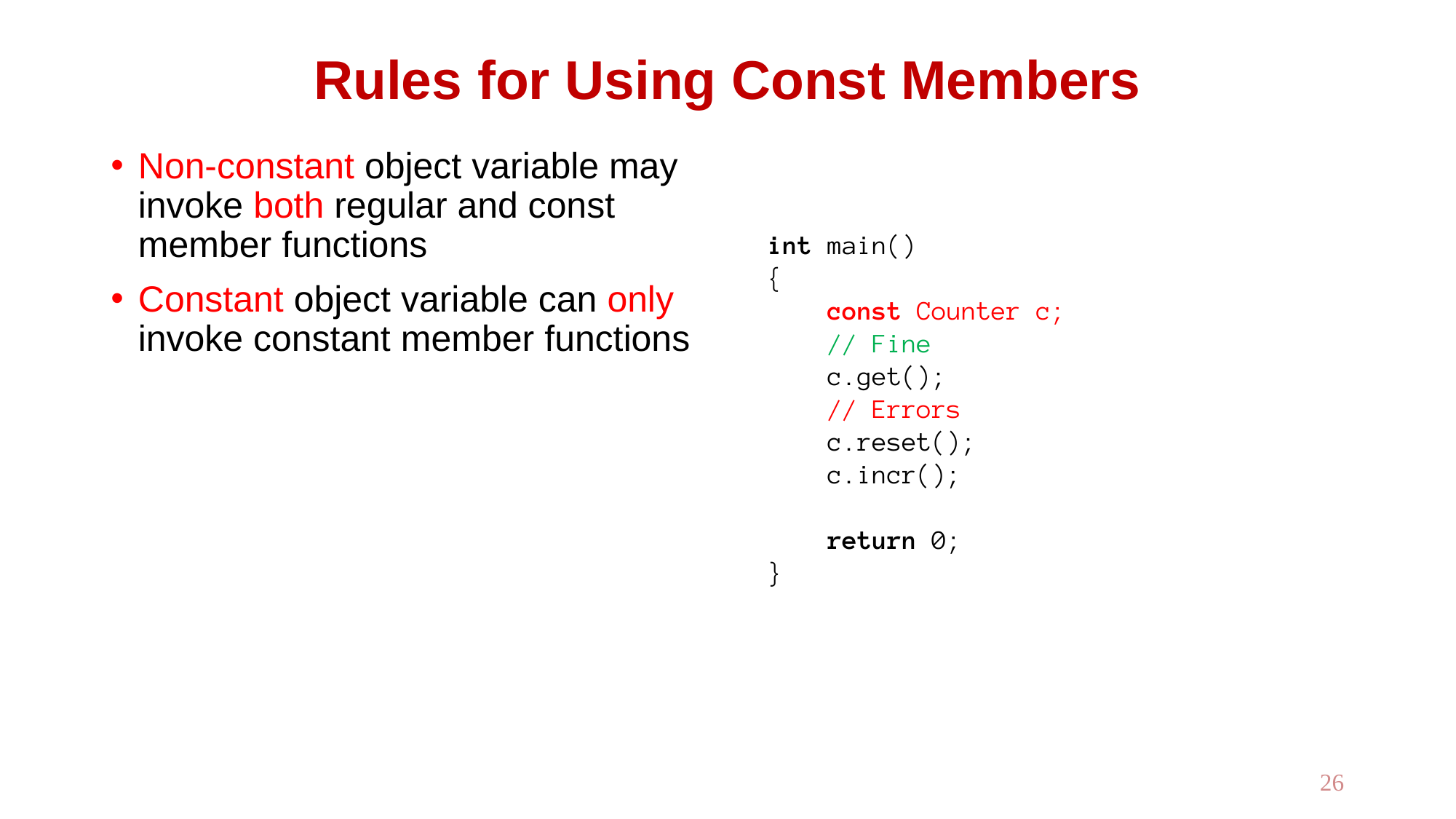

# Rules for Using Const Members
Non-constant object variable may invoke both regular and const member functions
Constant object variable can only invoke constant member functions

int main()
{
    const Counter c;
    // Fine
    c.get();
    // Errors
    c.reset();
    c.incr();

    return 0;
}
26